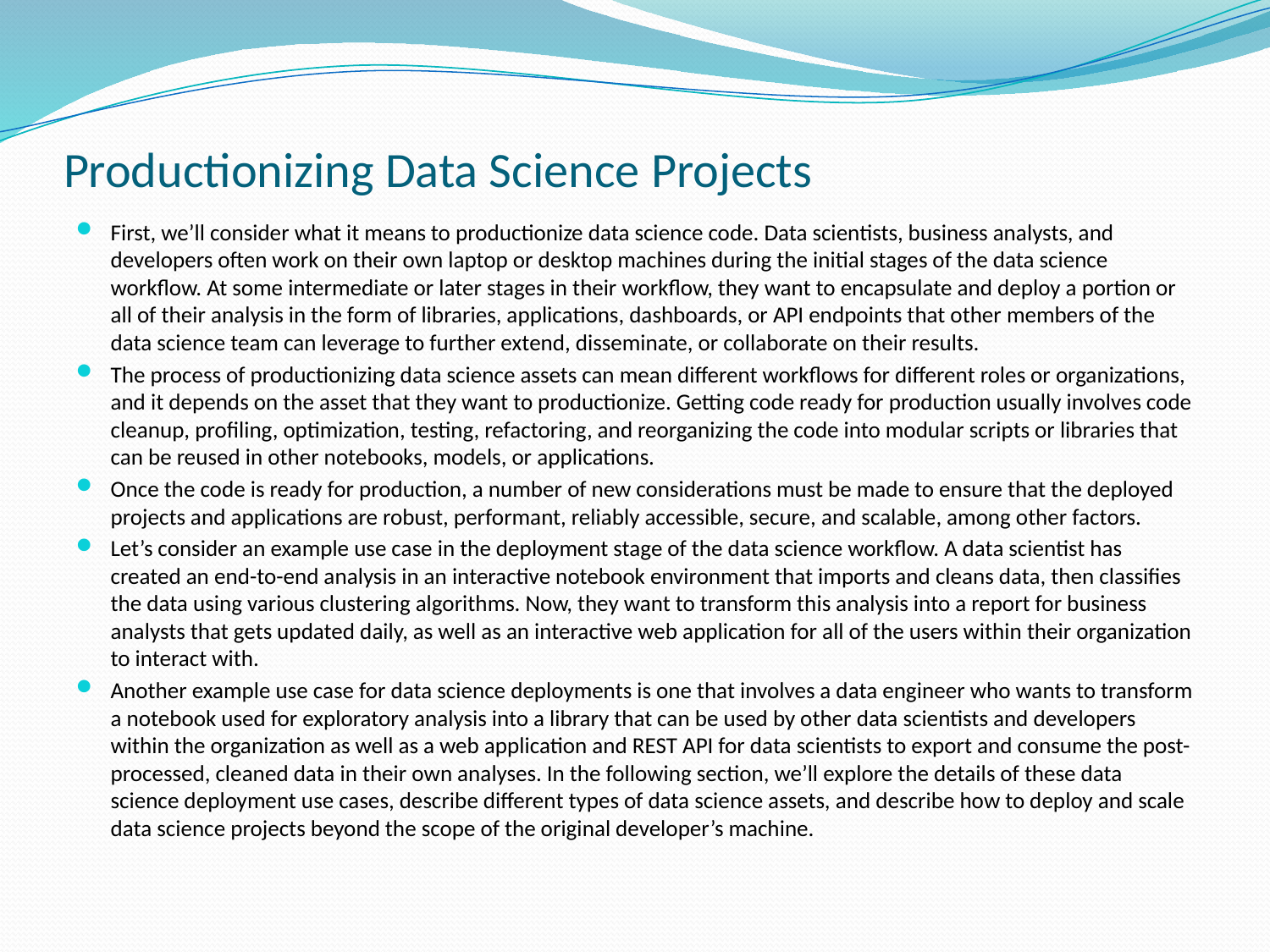

# Productionizing Data Science Projects
First, we’ll consider what it means to productionize data science code. Data scientists, business analysts, and developers often work on their own laptop or desktop machines during the initial stages of the data science workflow. At some intermediate or later stages in their workflow, they want to encapsulate and deploy a portion or all of their analysis in the form of libraries, applications, dashboards, or API endpoints that other members of the data science team can leverage to further extend, disseminate, or collaborate on their results.
The process of productionizing data science assets can mean different workflows for different roles or organizations, and it depends on the asset that they want to productionize. Getting code ready for production usually involves code cleanup, profiling, optimization, testing, refactoring, and reorganizing the code into modular scripts or libraries that can be reused in other notebooks, models, or applications.
Once the code is ready for production, a number of new considerations must be made to ensure that the deployed projects and applications are robust, performant, reliably accessible, secure, and scalable, among other factors.
Let’s consider an example use case in the deployment stage of the data science workflow. A data scientist has created an end-to-end analysis in an interactive notebook environment that imports and cleans data, then classifies the data using various clustering algorithms. Now, they want to transform this analysis into a report for business analysts that gets updated daily, as well as an interactive web application for all of the users within their organization to interact with.
Another example use case for data science deployments is one that involves a data engineer who wants to transform a notebook used for exploratory analysis into a library that can be used by other data scientists and developers within the organization as well as a web application and REST API for data scientists to export and consume the post-processed, cleaned data in their own analyses. In the following section, we’ll explore the details of these data science deployment use cases, describe different types of data science assets, and describe how to deploy and scale data science projects beyond the scope of the original developer’s machine.